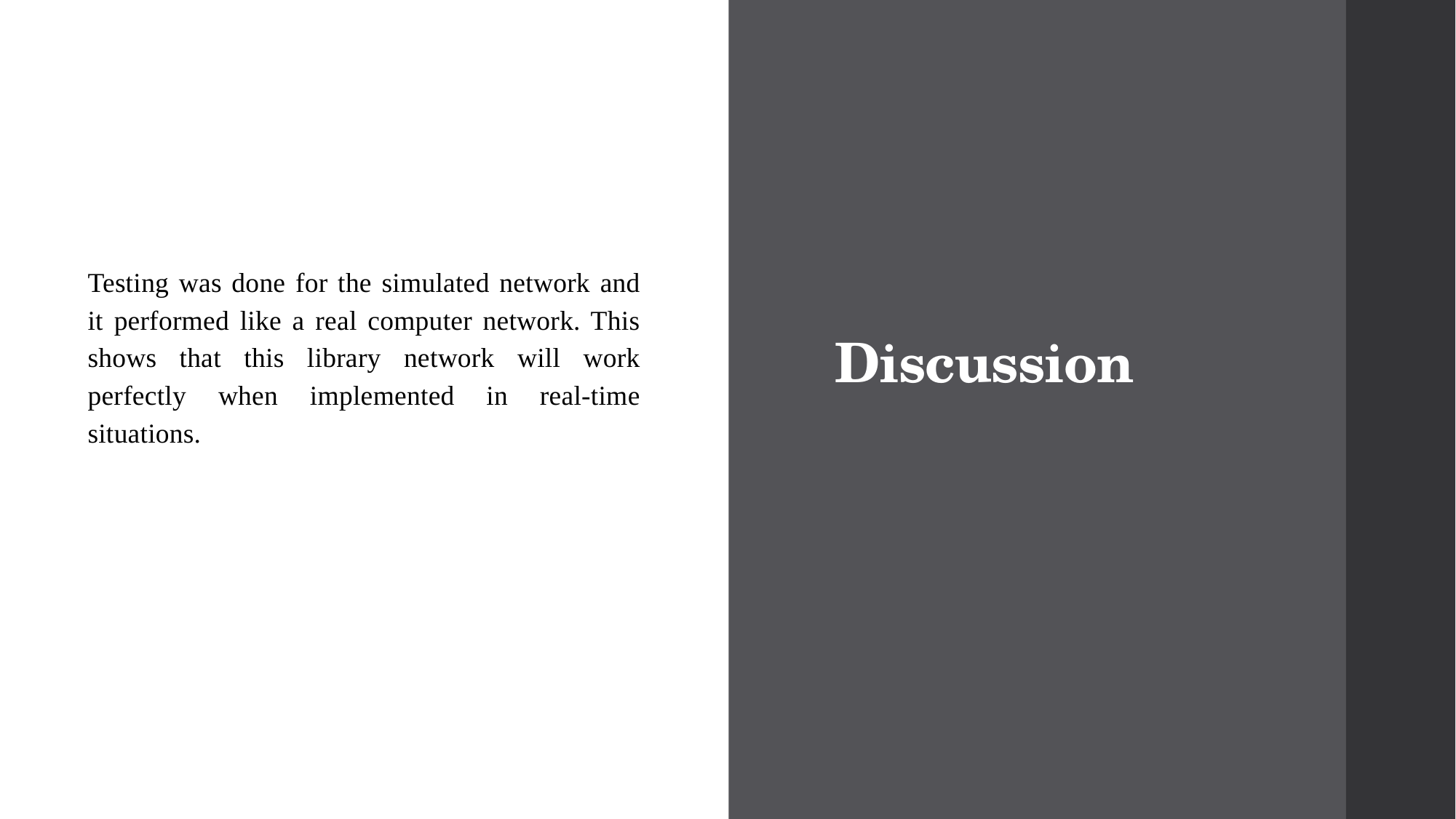

# Discussion
Testing was done for the simulated network and it performed like a real computer network. This shows that this library network will work perfectly when implemented in real-time situations.